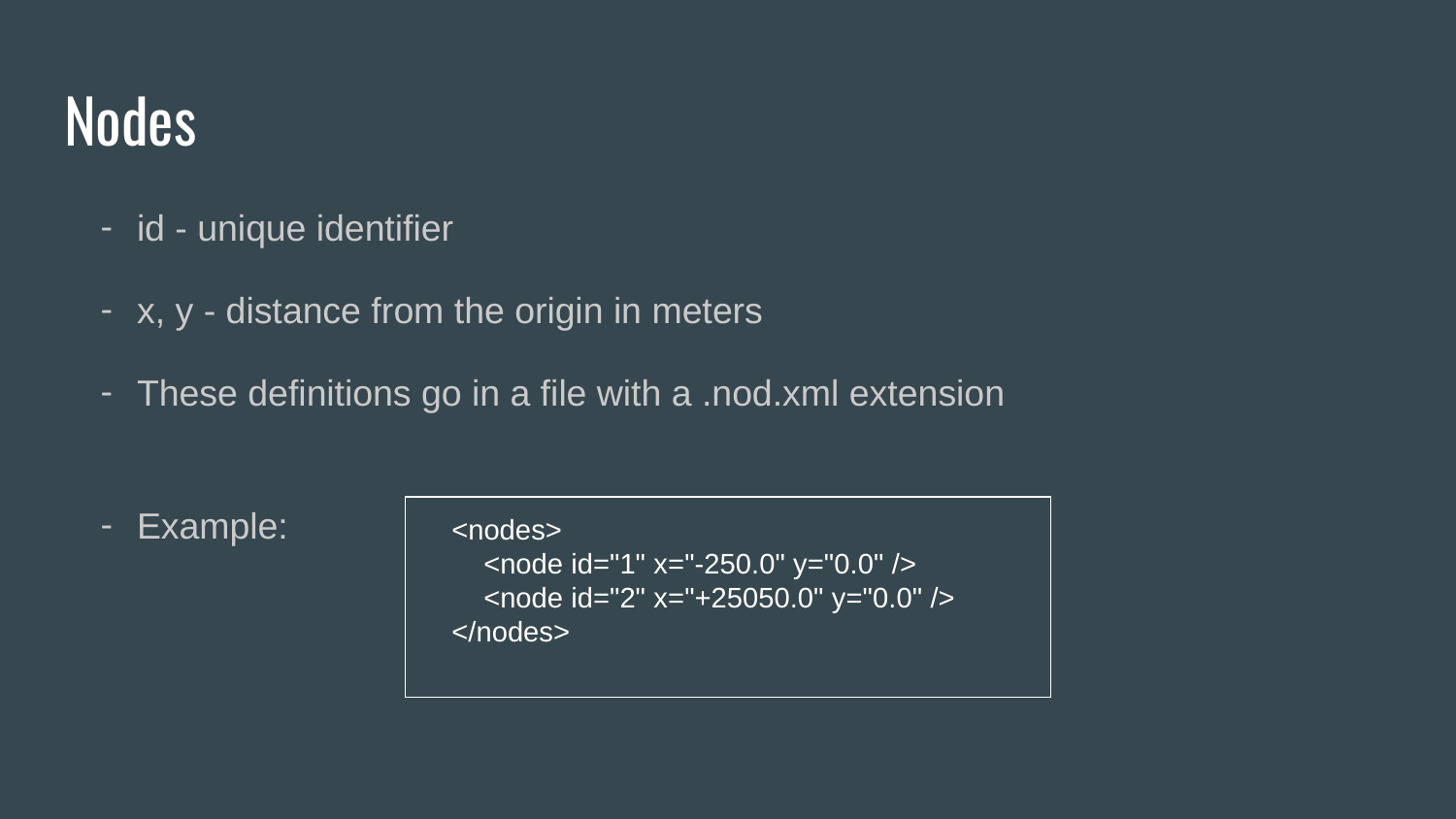

# Nodes
id - unique identifier
x, y - distance from the origin in meters
These definitions go in a file with a .nod.xml extension
Example:
    <nodes>
        <node id="1" x="-250.0" y="0.0" />
        <node id="2" x="+25050.0" y="0.0" />
    </nodes>